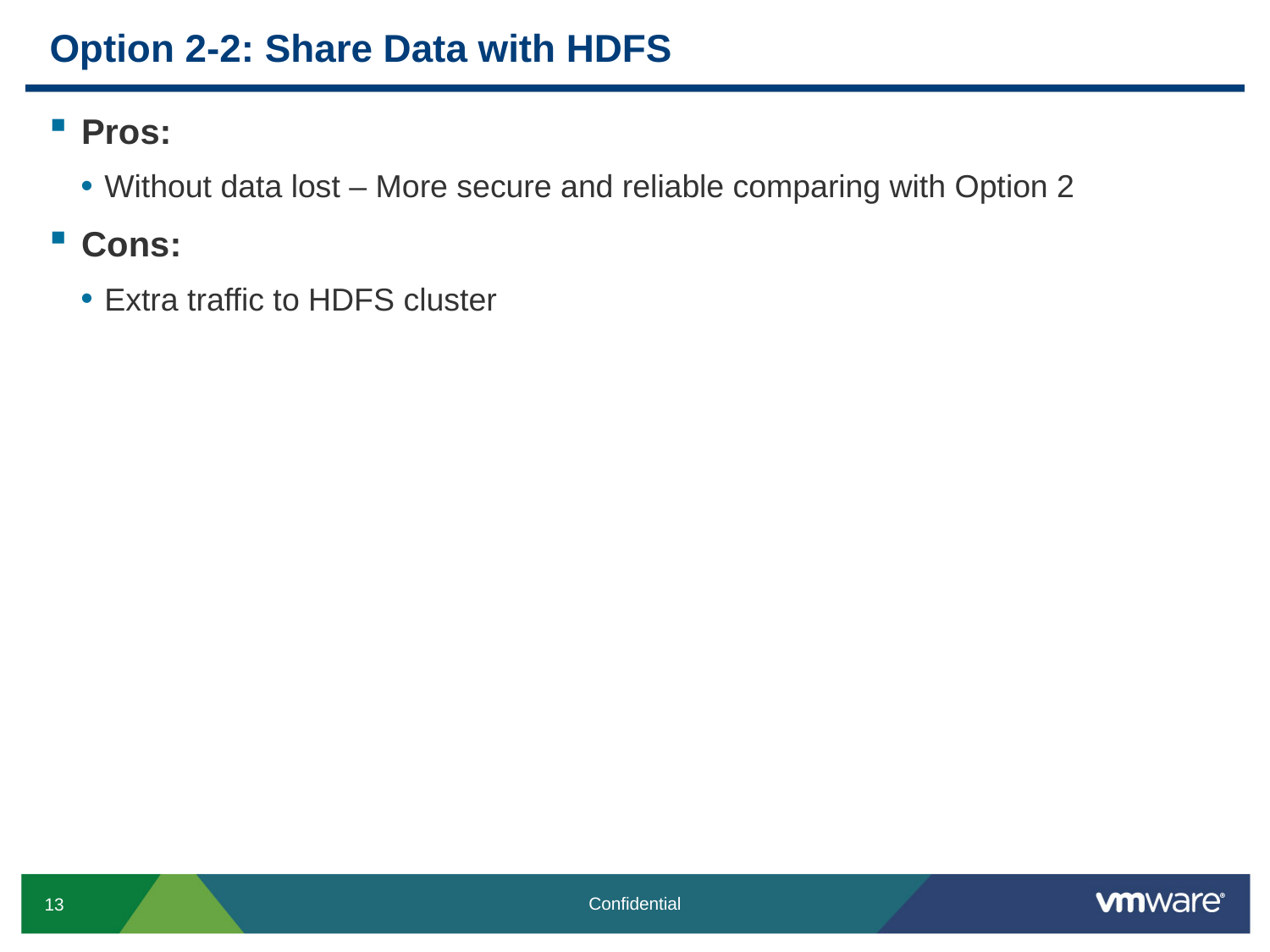

# Option 2-2: Share Data with HDFS
Pros:
Without data lost – More secure and reliable comparing with Option 2
Cons:
Extra traffic to HDFS cluster